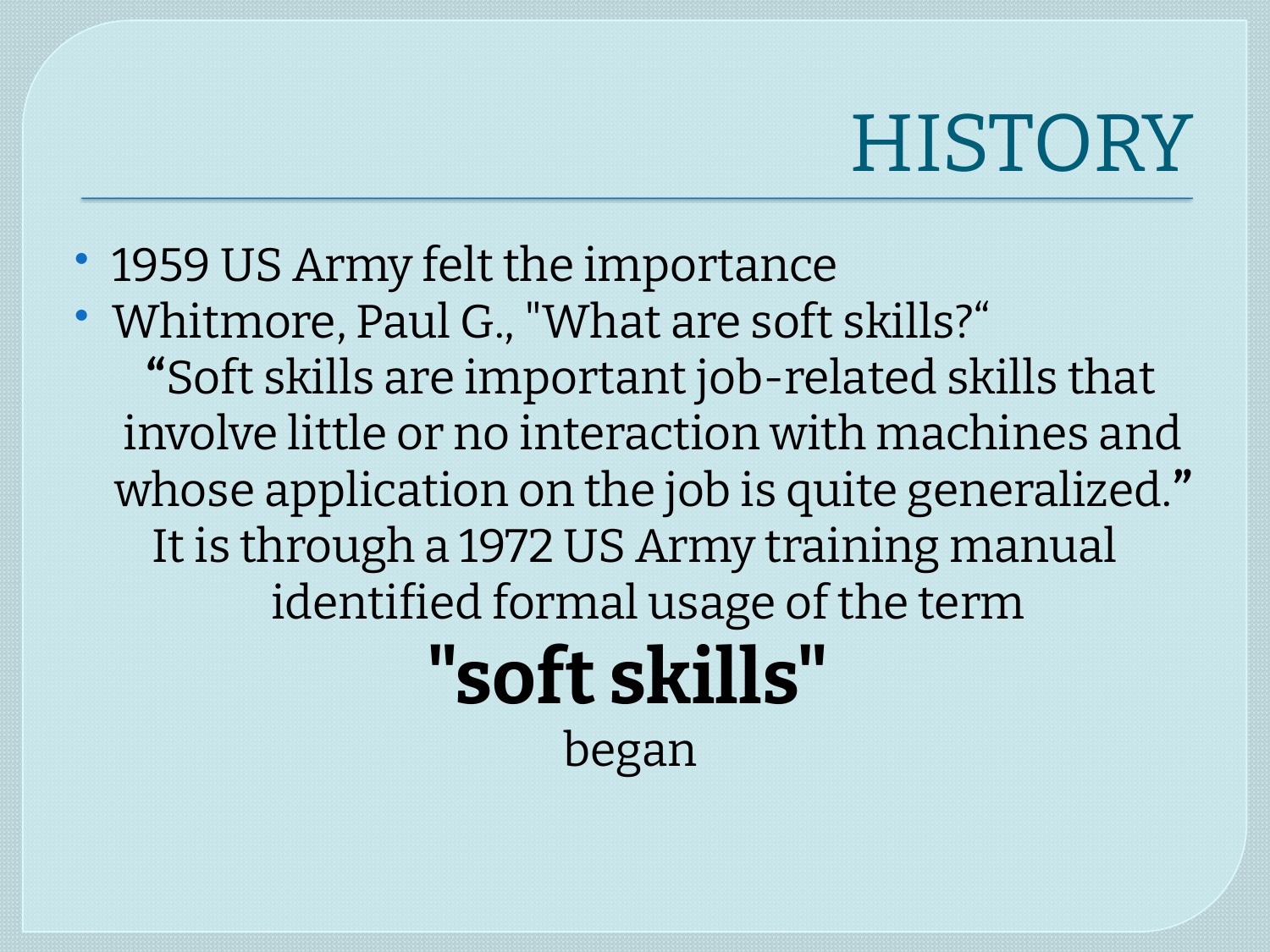

# HISTORY
1959 US Army felt the importance
Whitmore, Paul G., "What are soft skills?“
    “Soft skills are important job-related skills that involve little or no interaction with machines and whose application on the job is quite generalized.”
It is through a 1972 US Army training manual identified formal usage of the term
"soft skills"
began